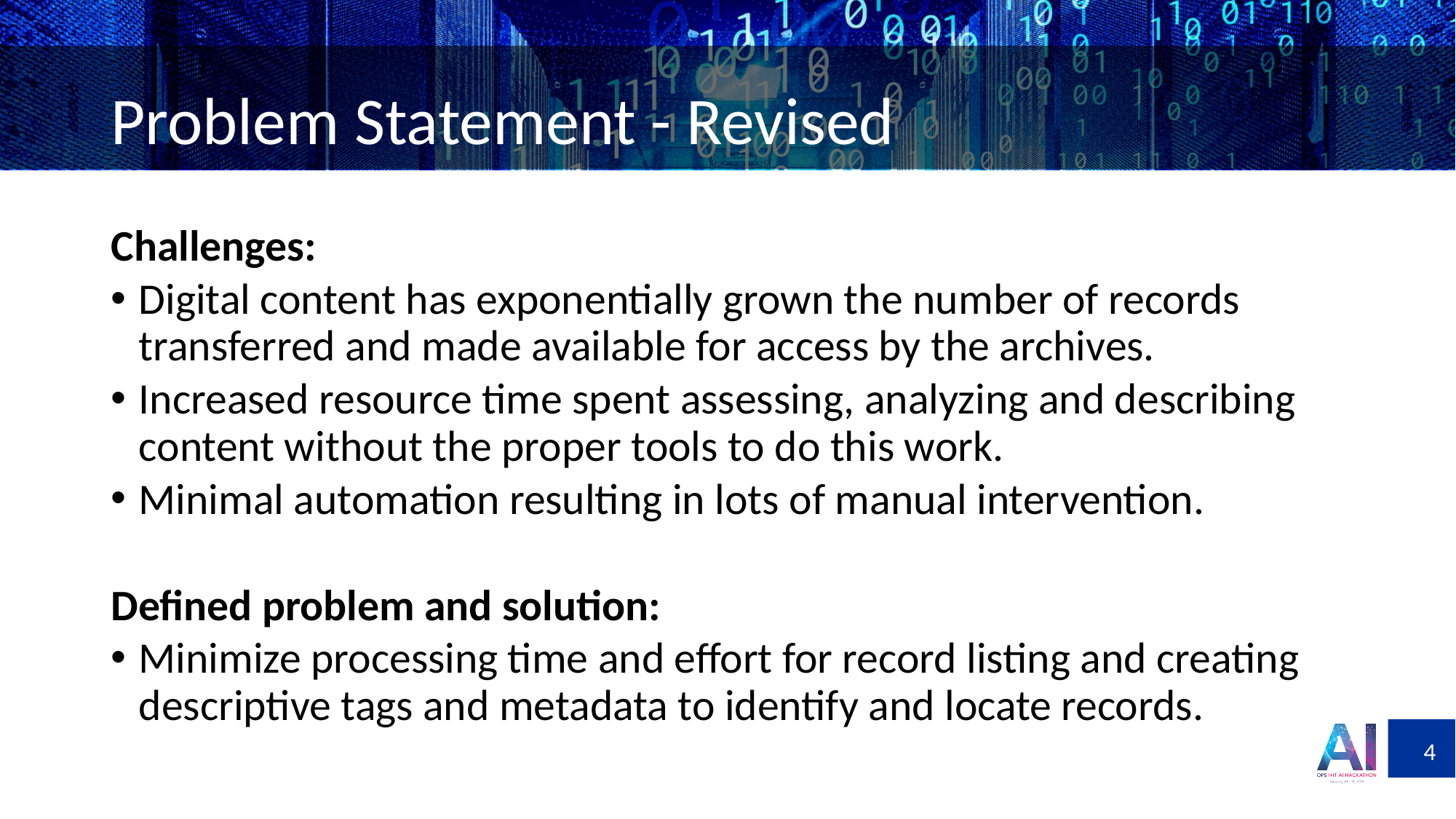

# Problem Statement - Revised
Challenges:
Digital content has exponentially grown the number of records transferred and made available for access by the archives.
Increased resource time spent assessing, analyzing and describing content without the proper tools to do this work.
Minimal automation resulting in lots of manual intervention.

Defined problem and solution:
Minimize processing time and effort for record listing and creating descriptive tags and metadata to identify and locate records.

4